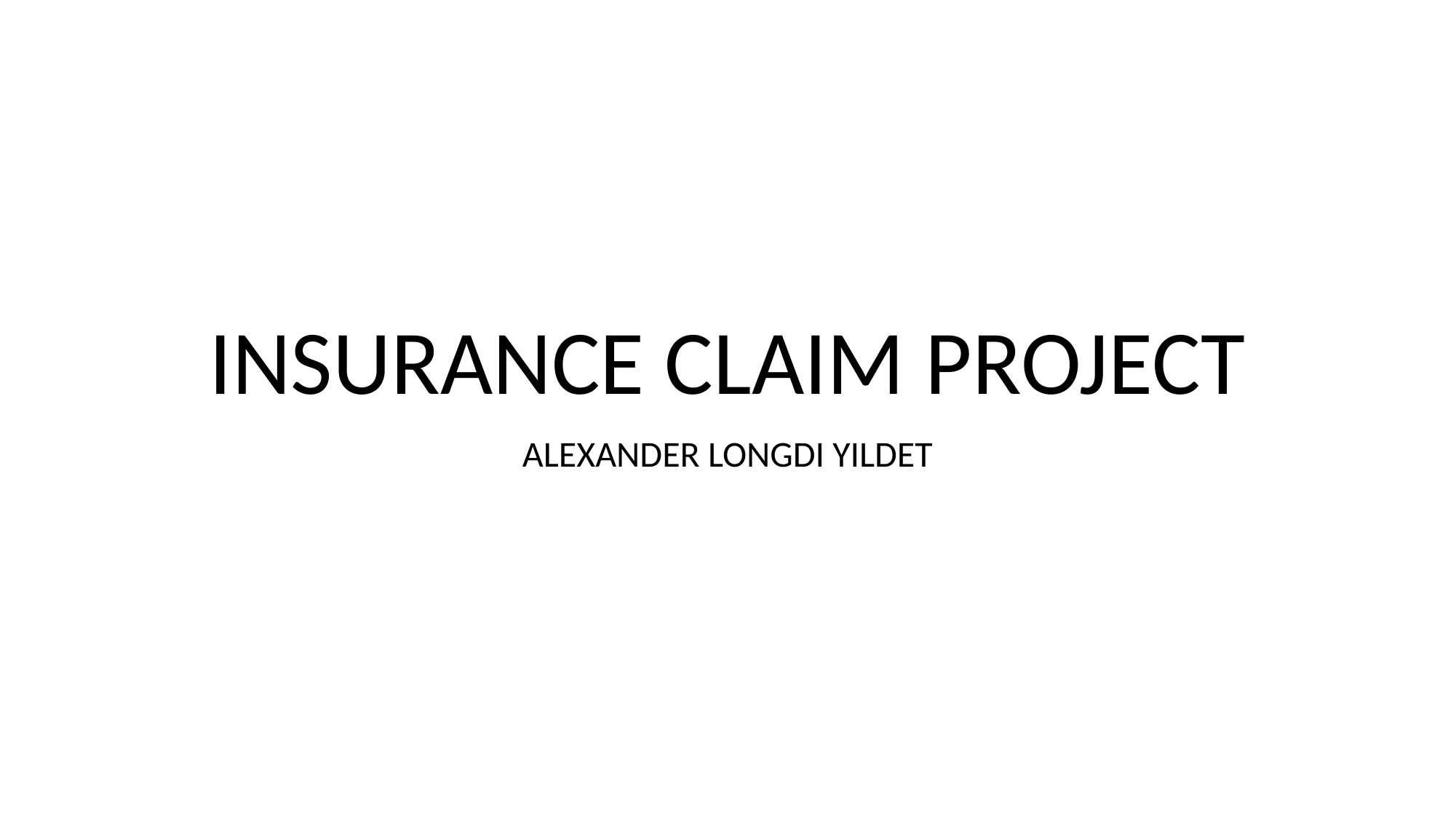

# INSURANCE CLAIM PROJECT
ALEXANDER LONGDI YILDET